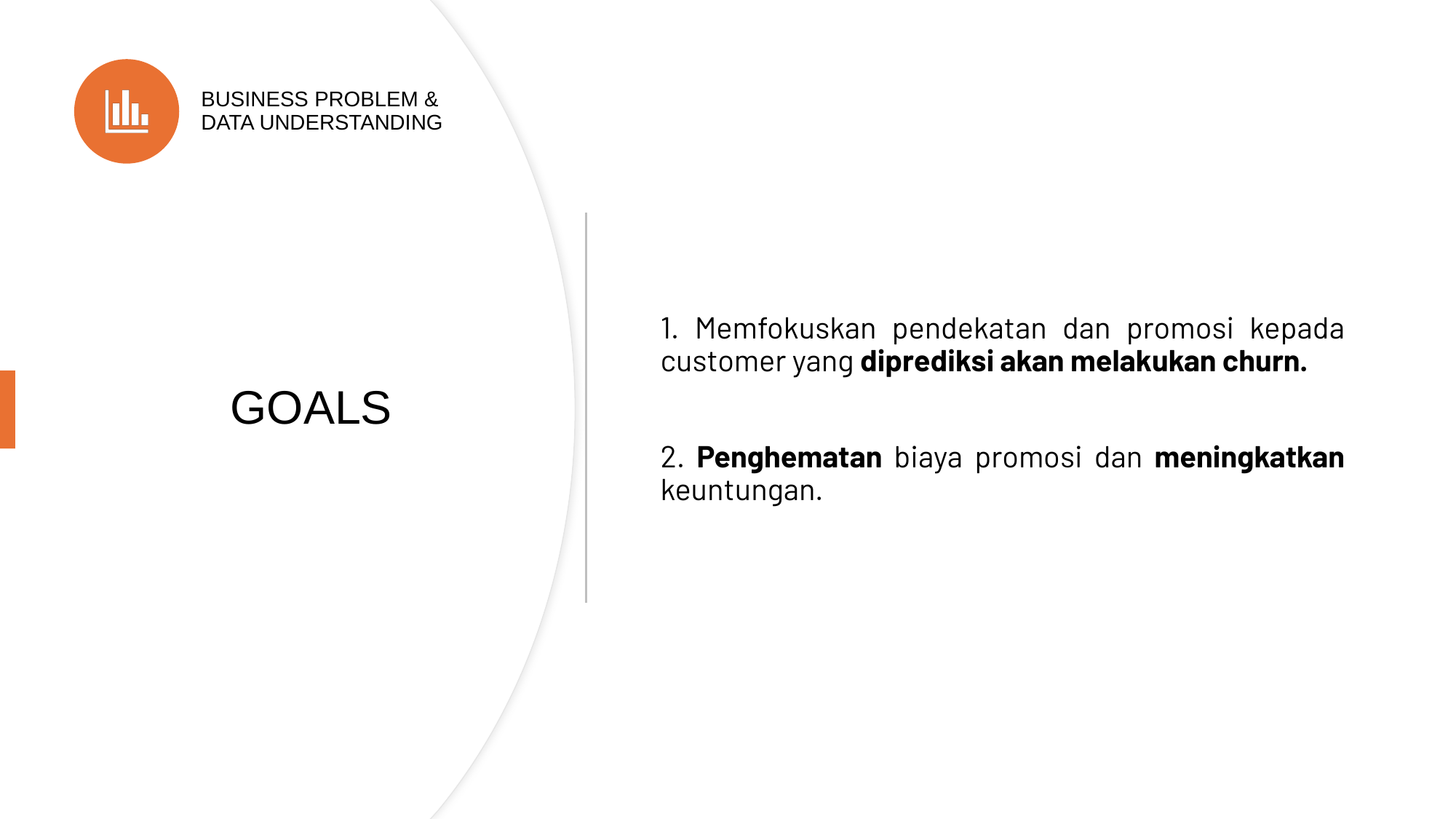

BUSINESS PROBLEM & DATA UNDERSTANDING

# GOALS
1. Memfokuskan pendekatan dan promosi kepada customer yang diprediksi akan melakukan churn.

2. Penghematan biaya promosi dan meningkatkan keuntungan.